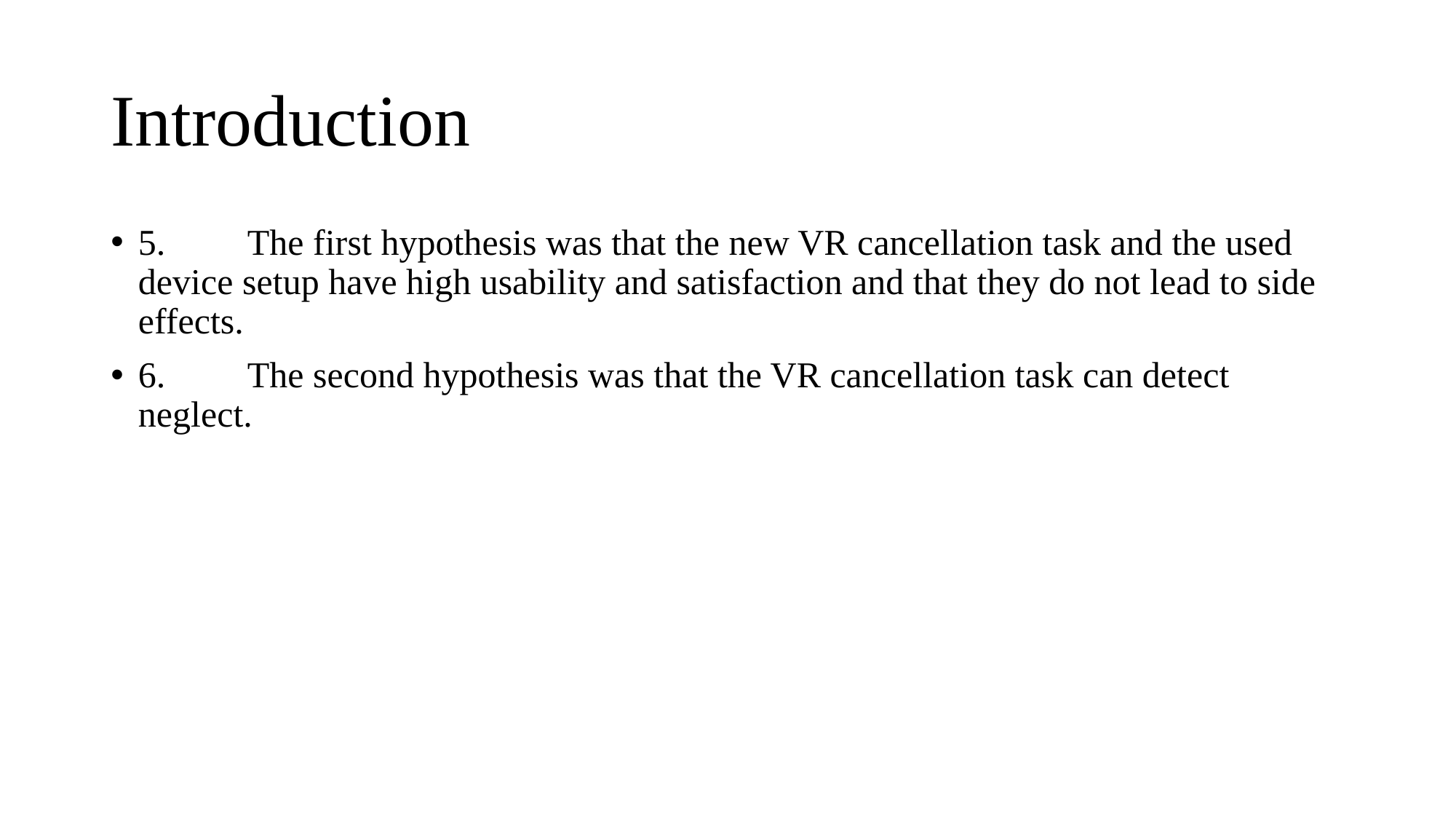

# Introduction
5.	The first hypothesis was that the new VR cancellation task and the used device setup have high usability and satisfaction and that they do not lead to side effects.
6.	The second hypothesis was that the VR cancellation task can detect neglect.